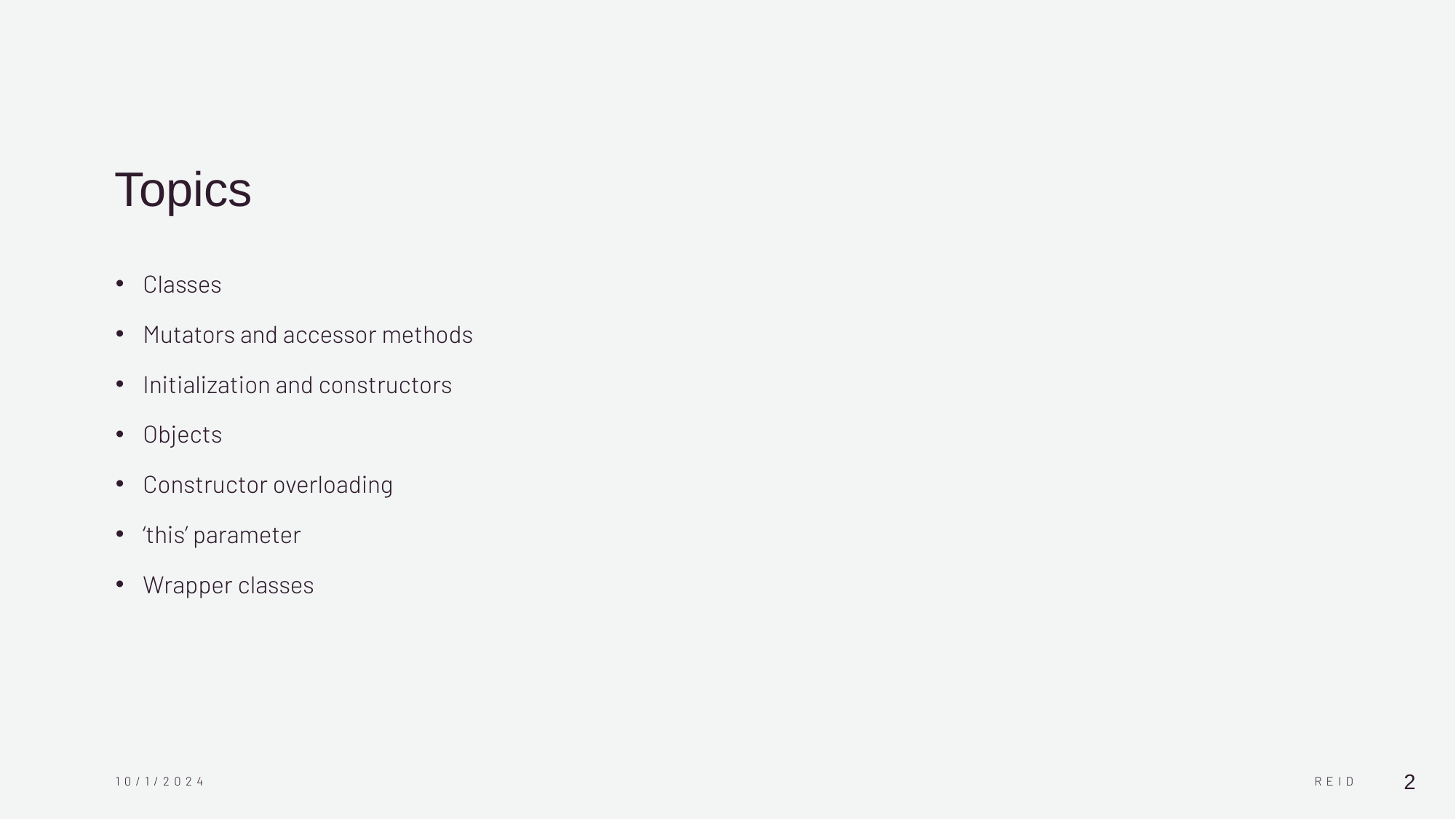

# Topics
Classes
Mutators and accessor methods
Initialization and constructors
Objects
Constructor overloading
‘this’ parameter
Wrapper classes

10/1/2024
Reid
2